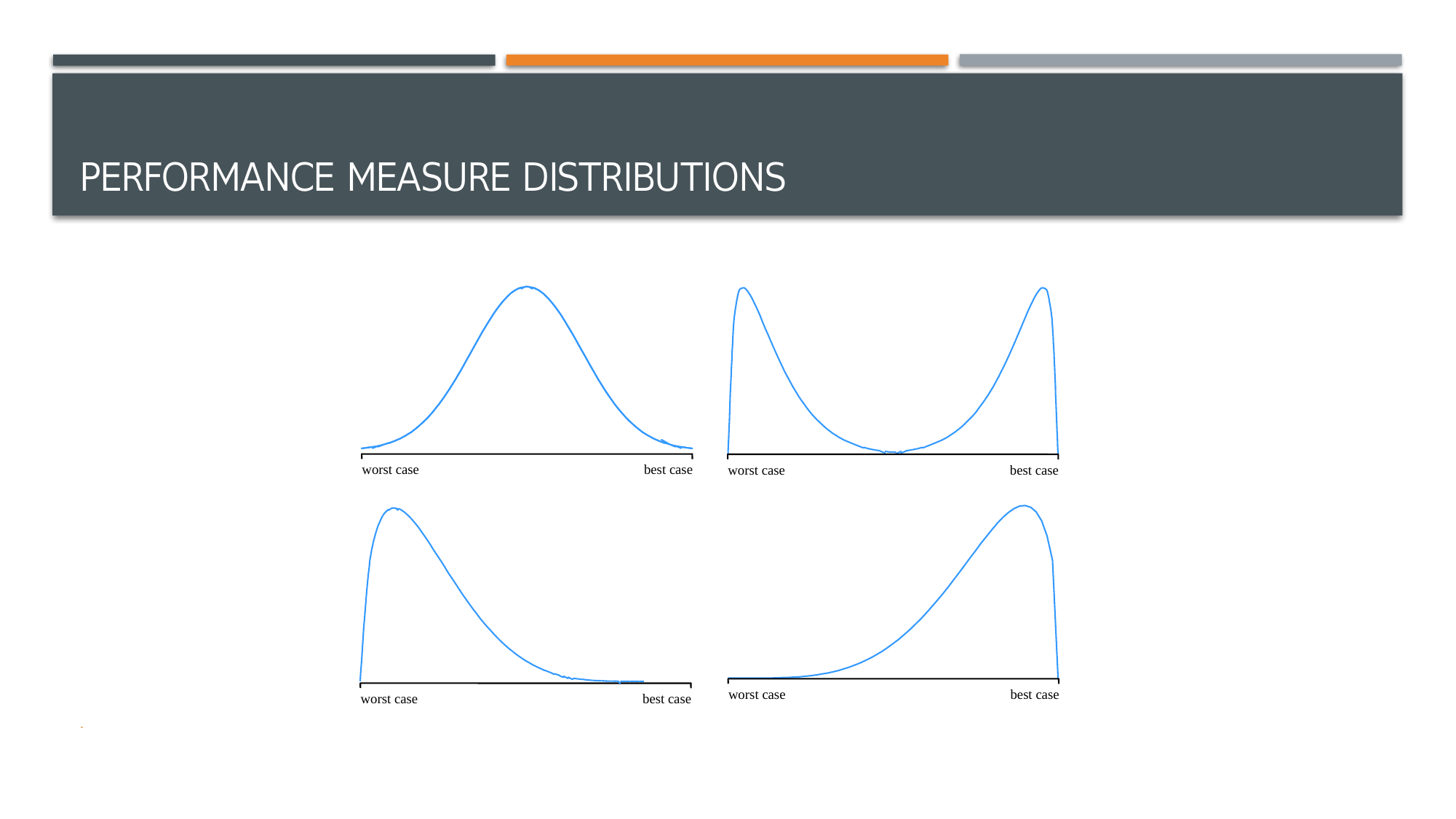

# Performance Measure Distributions

worst case
best case

worst case
best case

worst case
best case

worst case
best case
.